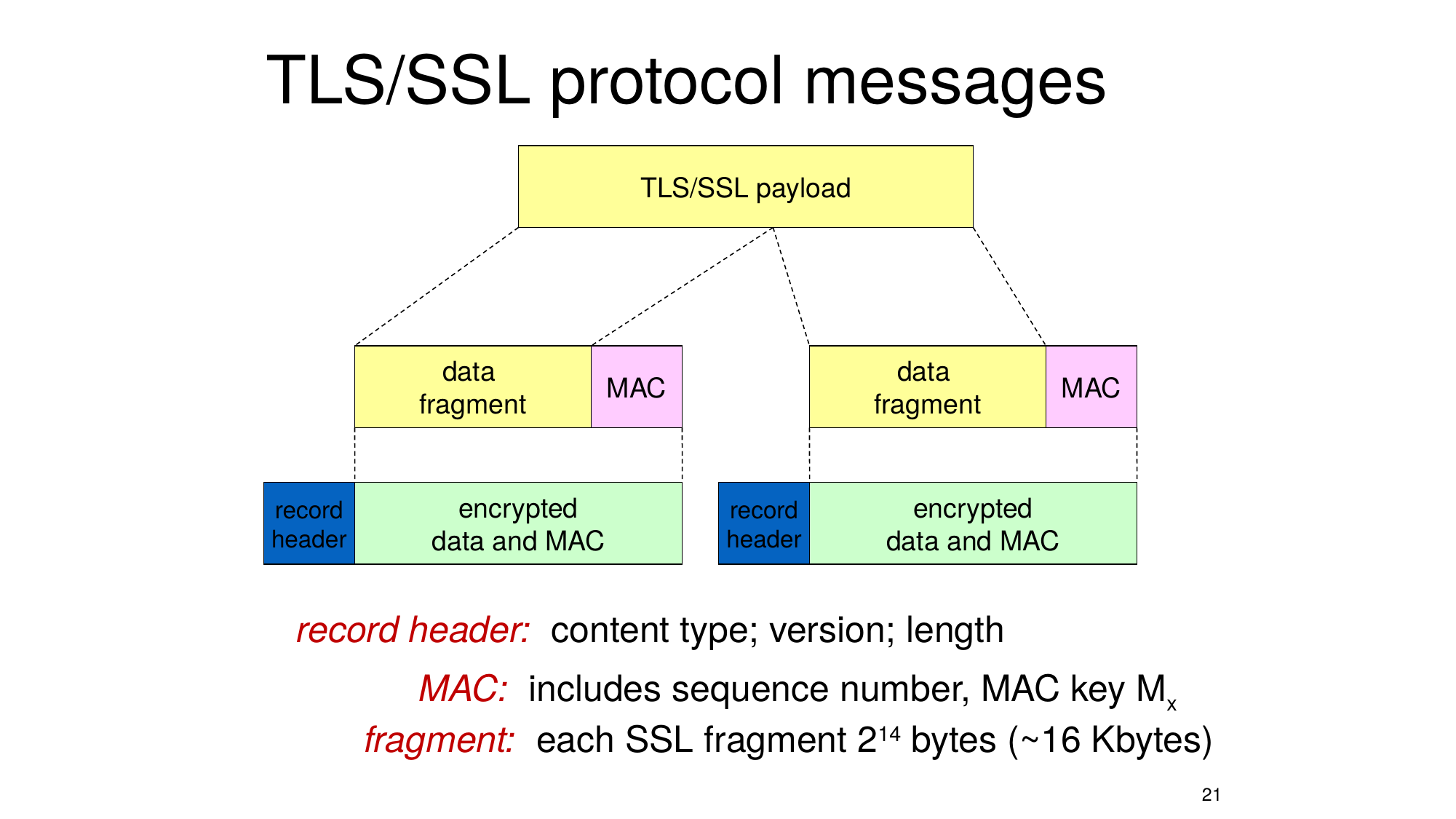

# TLS/SSL protocol messages
TLS/SSL payload

data
fragment
MAC
data
fragment
MAC

record
header
encrypted
data and MAC
record
header
encrypted
data and MAC
record header:  content type; version; length
MAC:  includes sequence number, MAC key Mx
fragment:  each SSL fragment 214 bytes (~16 Kbytes)
21